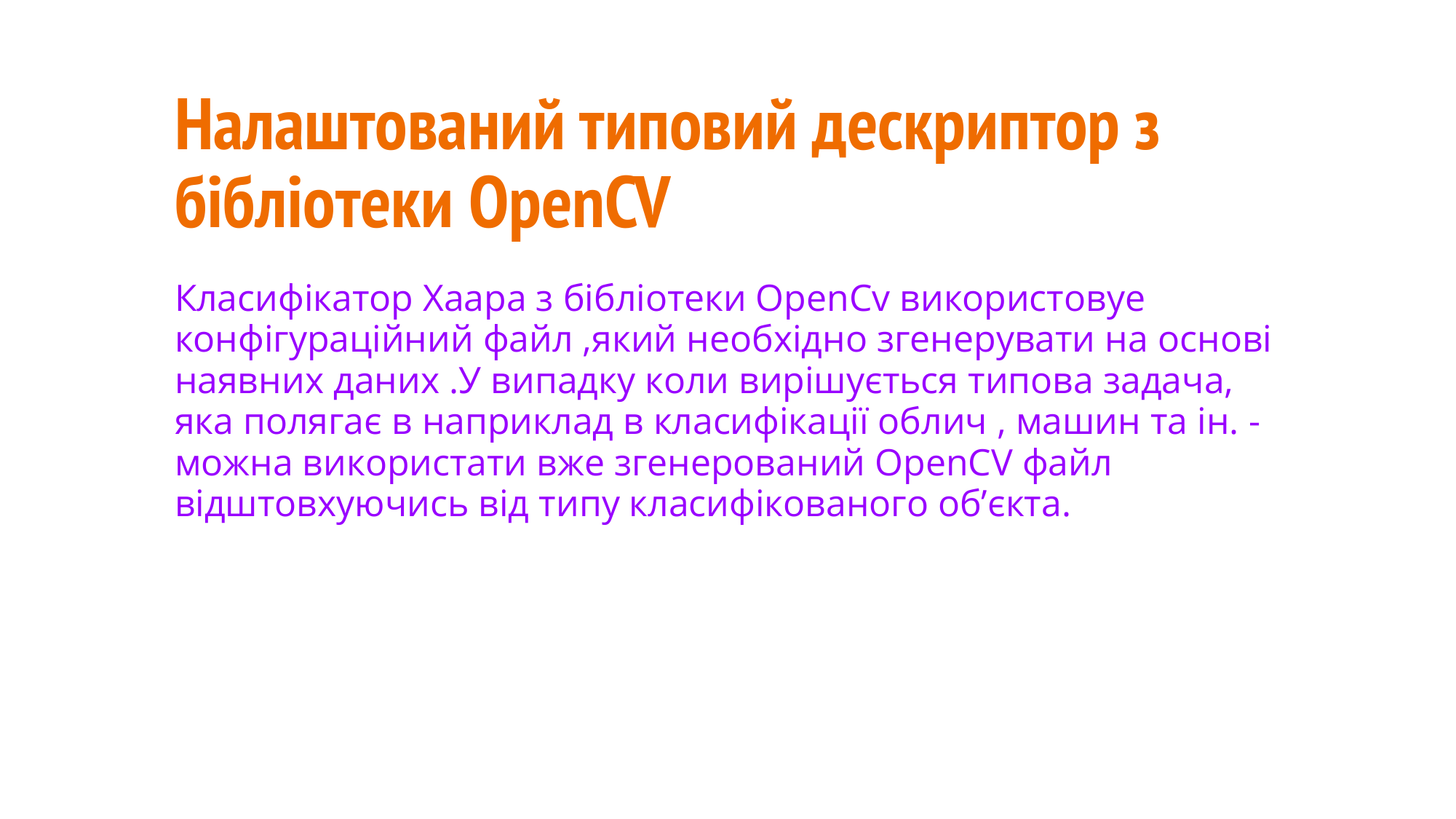

# Налаштований типовий дескриптор з бібліотеки OpenCV
Класифікатор Хаара з бібліотеки OpenCv використовуе конфігураційний файл ,який необхідно згенерувати на основі наявних даних .У випадку коли вирішується типова задача, яка полягає в наприклад в класифікації облич , машин та ін. - можна використати вже згенерований OpenCV файл відштовхуючись від типу класифікованого об’єкта.